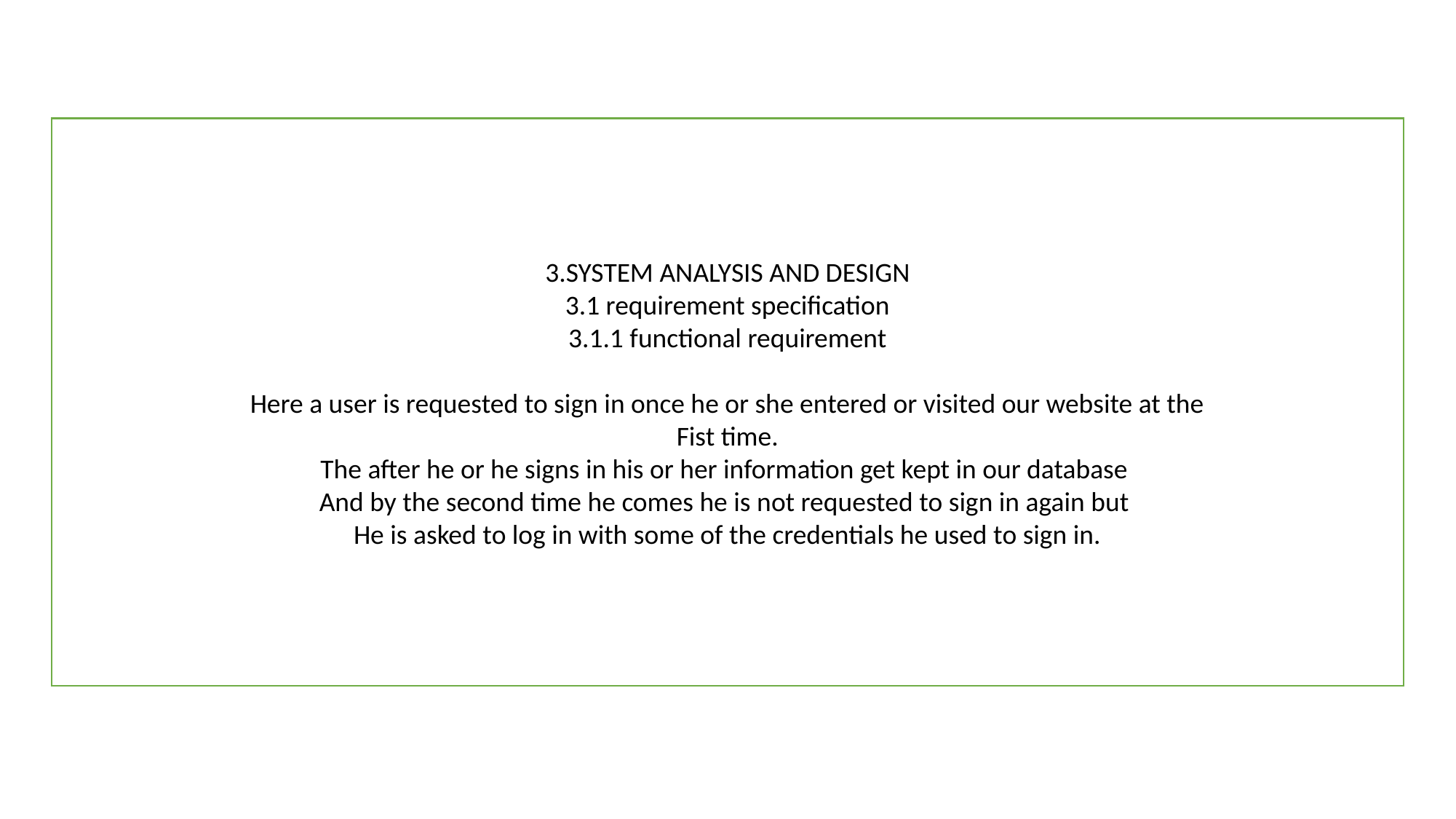

3.SYSTEM ANALYSIS AND DESIGN
3.1 requirement specification
3.1.1 functional requirement

Here a user is requested to sign in once he or she entered or visited our website at the
Fist time.
The after he or he signs in his or her information get kept in our database
And by the second time he comes he is not requested to sign in again but
He is asked to log in with some of the credentials he used to sign in.